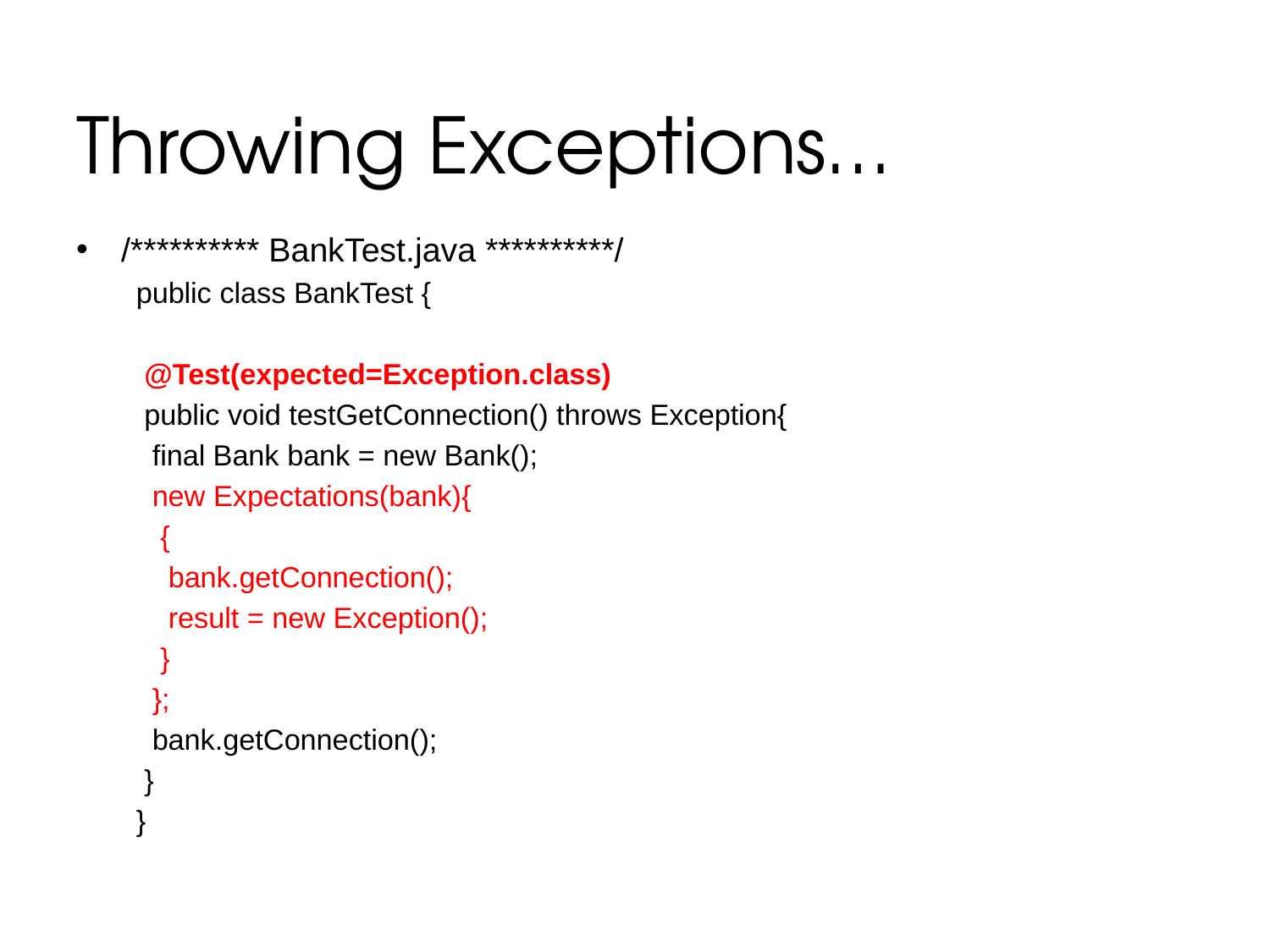

# Throwing Exceptions…
/********** BankTest.java **********/
public class BankTest {

 @Test(expected=Exception.class)
 public void testGetConnection() throws Exception{
  final Bank bank = new Bank();
  new Expectations(bank){
   {
    bank.getConnection();
    result = new Exception();
   }
  };
  bank.getConnection();
 }
}